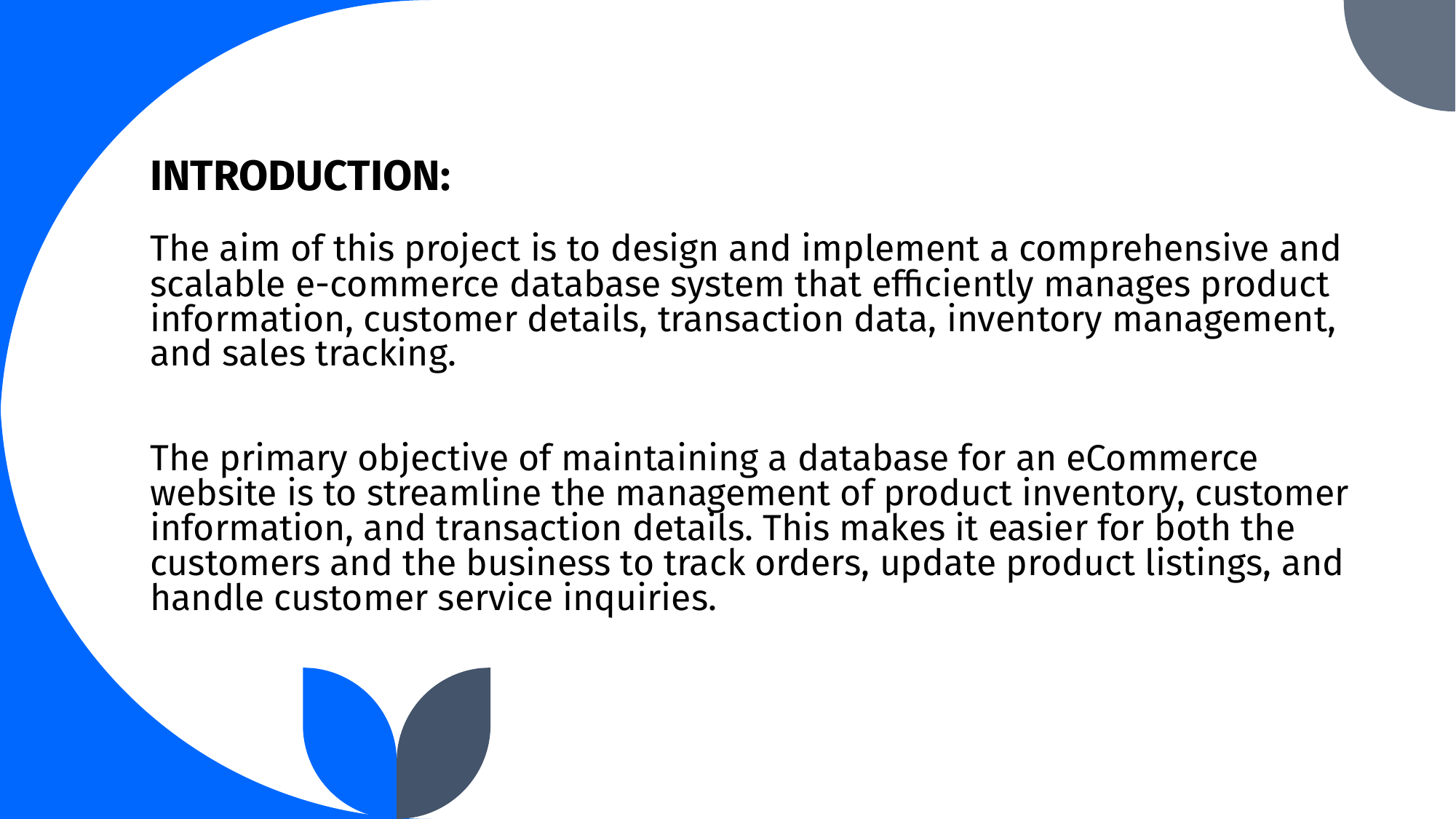

# INTRODUCTION: The aim of this project is to design and implement a comprehensive and scalable e-commerce database system that efficiently manages product information, customer details, transaction data, inventory management, and sales tracking. The primary objective of maintaining a database for an eCommerce website is to streamline the management of product inventory, customer information, and transaction details. This makes it easier for both the customers and the business to track orders, update product listings, and handle customer service inquiries.